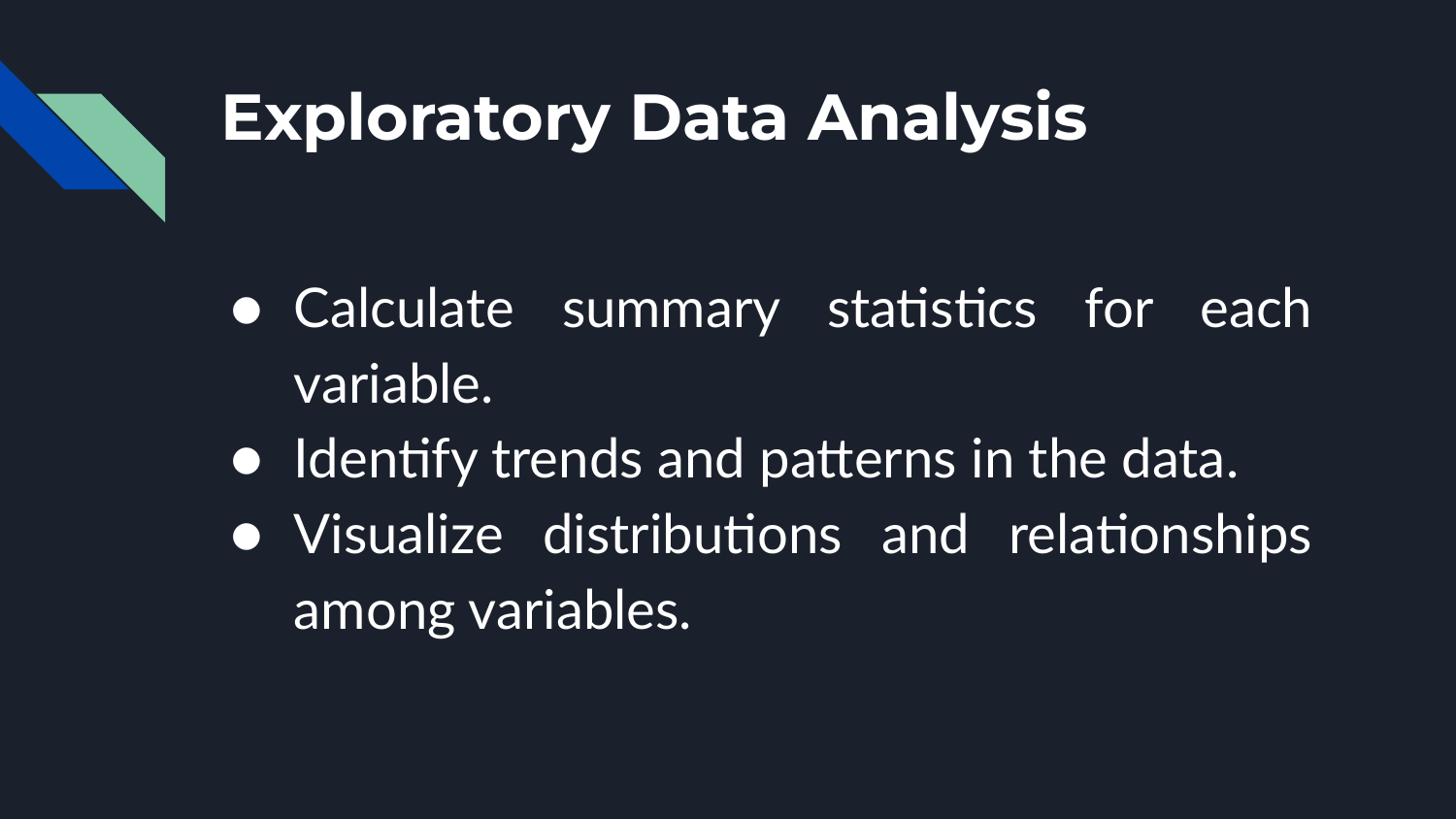

# Exploratory Data Analysis
Calculate summary statistics for each variable.
Identify trends and patterns in the data.
Visualize distributions and relationships among variables.